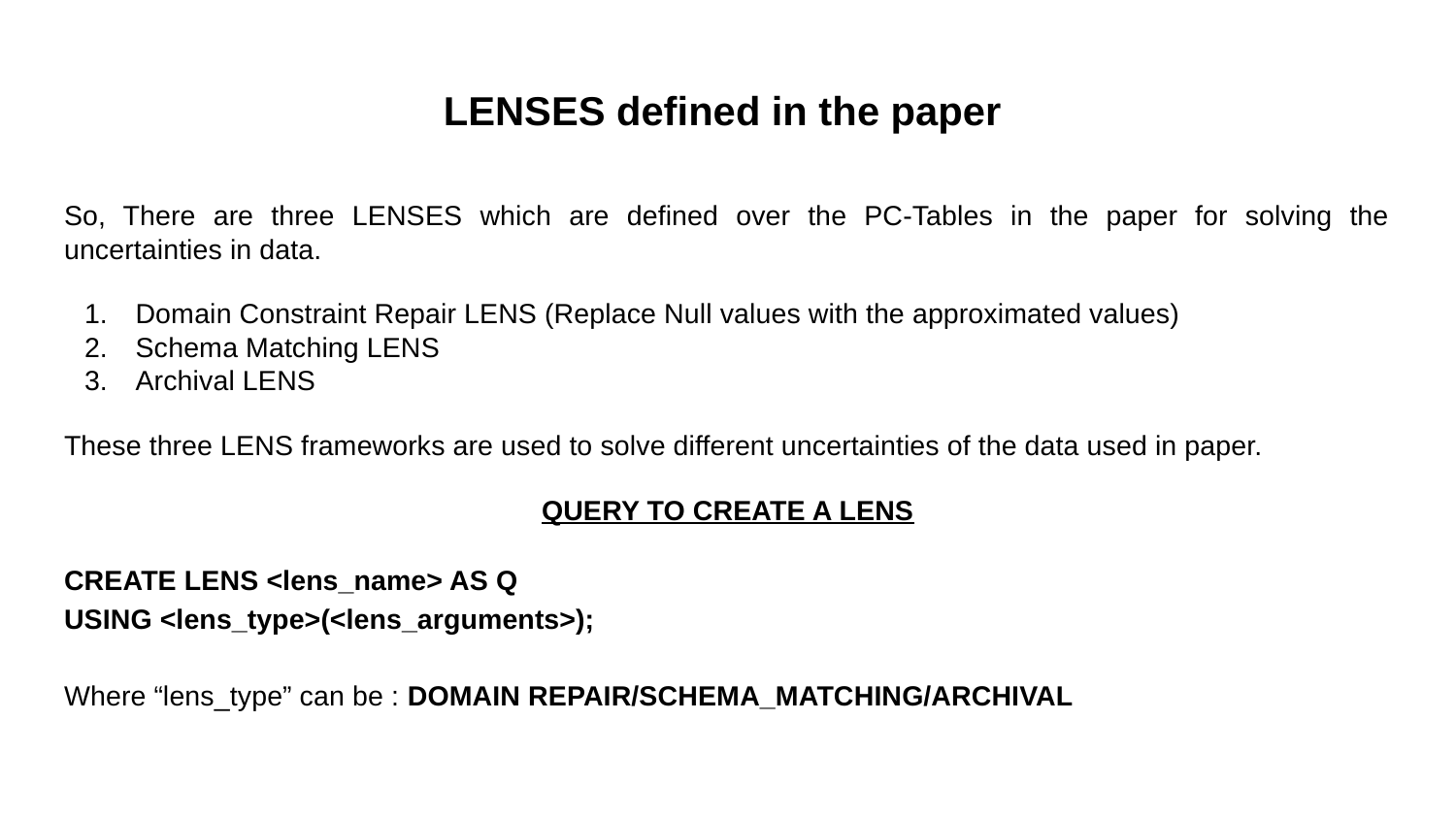

# LENSES defined in the paper
So, There are three LENSES which are defined over the PC-Tables in the paper for solving the uncertainties in data.
Domain Constraint Repair LENS (Replace Null values with the approximated values)
Schema Matching LENS
Archival LENS
These three LENS frameworks are used to solve different uncertainties of the data used in paper.
QUERY TO CREATE A LENS
CREATE LENS <lens_name> AS Q
USING <lens_type>(<lens_arguments>);

Where “lens_type” can be : DOMAIN REPAIR/SCHEMA_MATCHING/ARCHIVAL